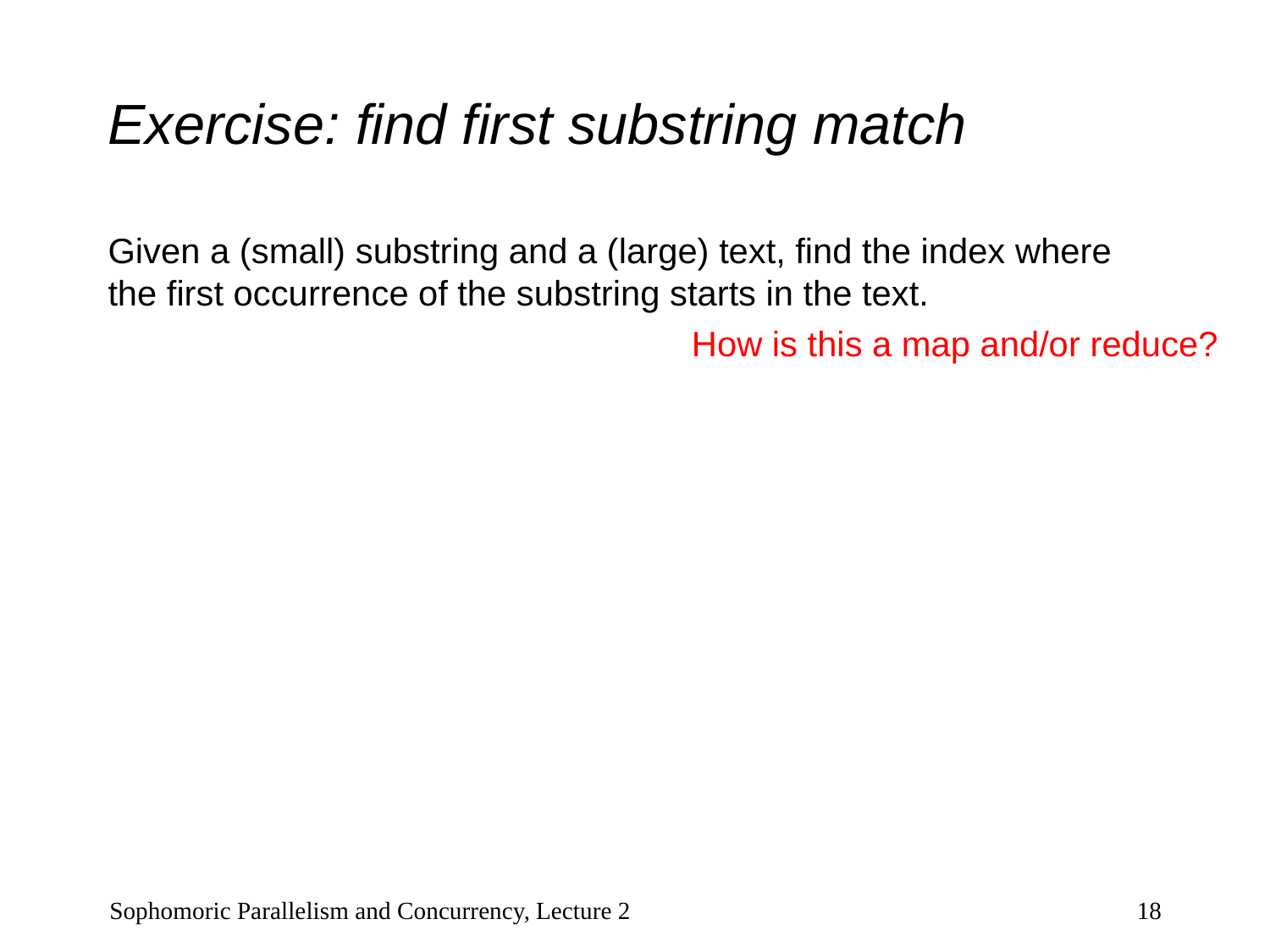

# Exercise: find first substring match
Given a (small) substring and a (large) text, find the index where the first occurrence of the substring starts in the text.
How is this a map and/or reduce?
Sophomoric Parallelism and Concurrency, Lecture 2
18